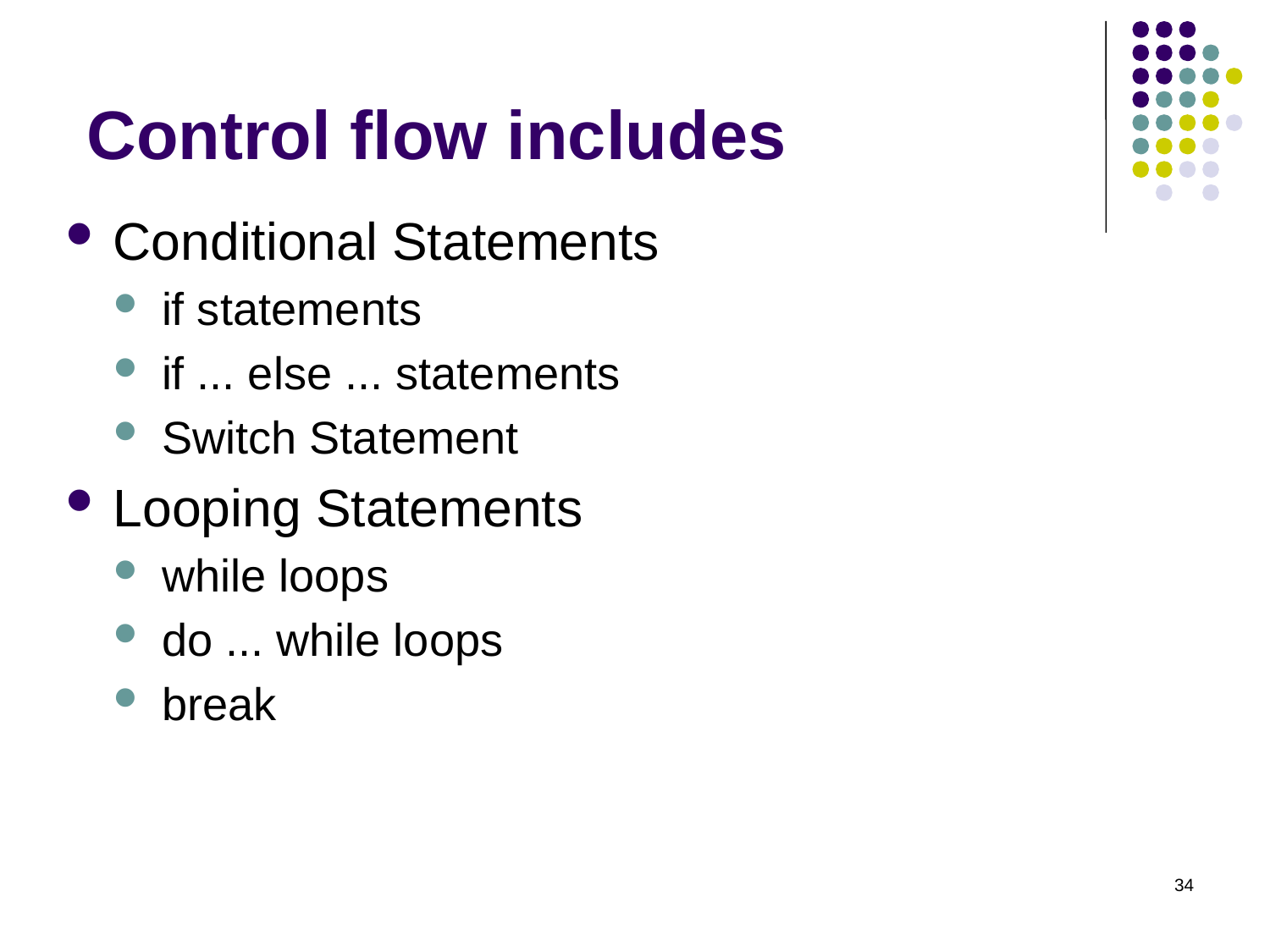

# Control flow includes
Conditional Statements
if statements
if ... else ... statements
Switch Statement
Looping Statements
while loops
do ... while loops
break

34